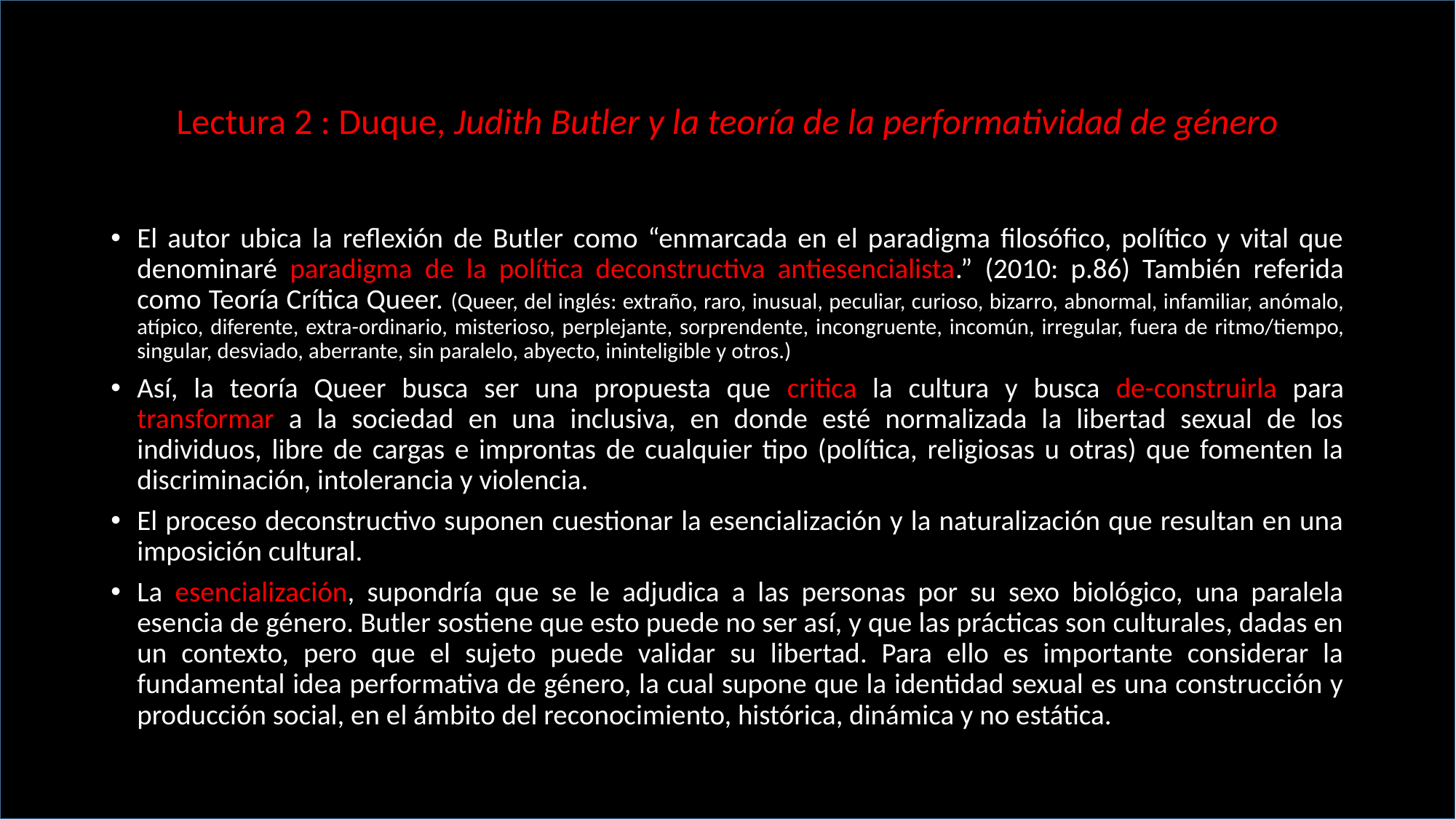

# Lectura 2 : Duque, Judith Butler y la teoría de la performatividad de género
El autor ubica la reflexión de Butler como “enmarcada en el paradigma filosófico, político y vital que denominaré paradigma de la política deconstructiva antiesencialista.” (2010: p.86) También referida como Teoría Crítica Queer. (Queer, del inglés: extraño, raro, inusual, peculiar, curioso, bizarro, abnormal, infamiliar, anómalo, atípico, diferente, extra-ordinario, misterioso, perplejante, sorprendente, incongruente, incomún, irregular, fuera de ritmo/tiempo, singular, desviado, aberrante, sin paralelo, abyecto, ininteligible y otros.)
Así, la teoría Queer busca ser una propuesta que critica la cultura y busca de-construirla para transformar a la sociedad en una inclusiva, en donde esté normalizada la libertad sexual de los individuos, libre de cargas e improntas de cualquier tipo (política, religiosas u otras) que fomenten la discriminación, intolerancia y violencia.
El proceso deconstructivo suponen cuestionar la esencialización y la naturalización que resultan en una imposición cultural.
La esencialización, supondría que se le adjudica a las personas por su sexo biológico, una paralela esencia de género. Butler sostiene que esto puede no ser así, y que las prácticas son culturales, dadas en un contexto, pero que el sujeto puede validar su libertad. Para ello es importante considerar la fundamental idea performativa de género, la cual supone que la identidad sexual es una construcción y producción social, en el ámbito del reconocimiento, histórica, dinámica y no estática.